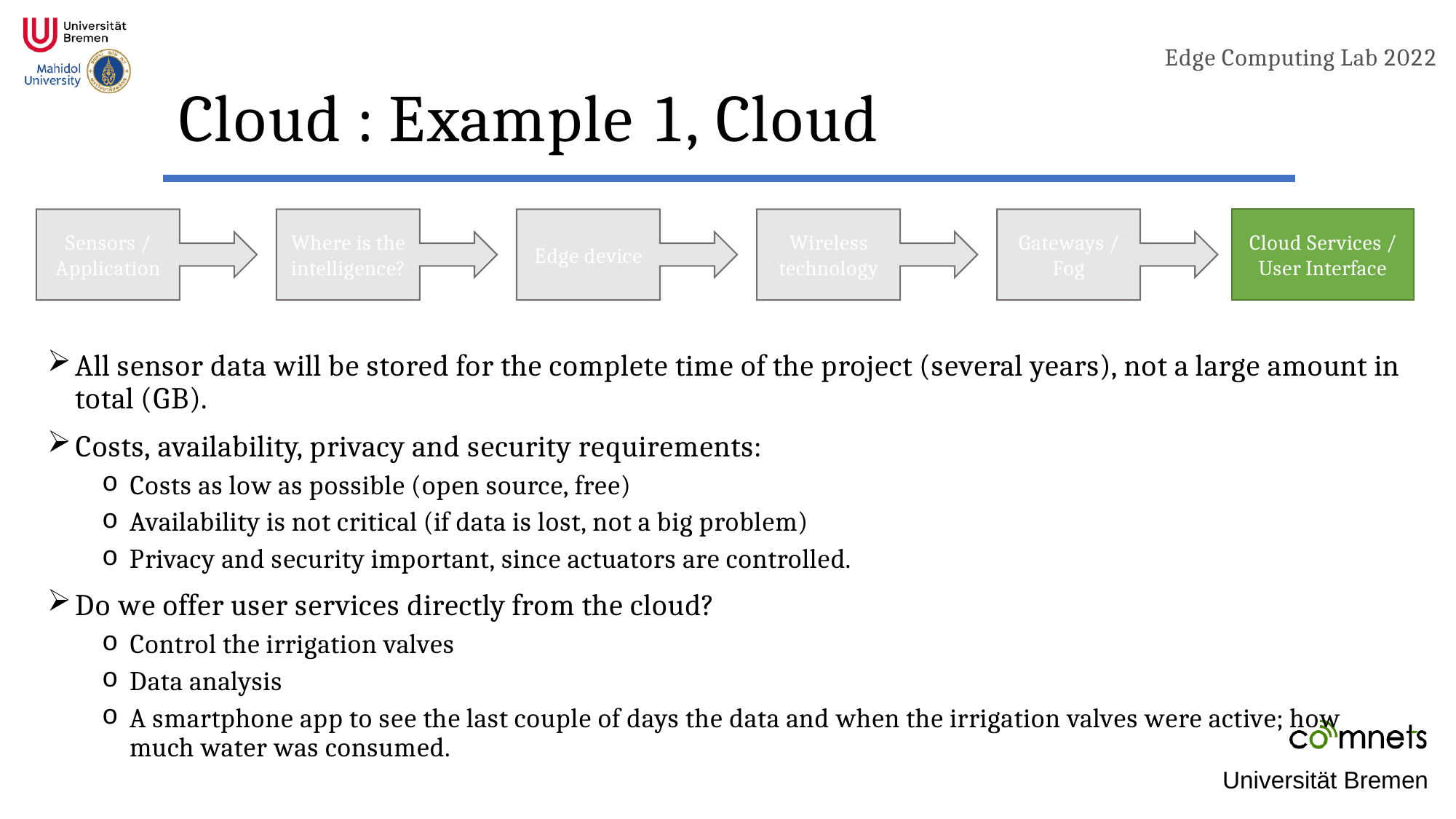

# Cloud : Example 1, Cloud
Cloud Services / User Interface
Gateways / Fog
Edge device
Wireless technology
Sensors / Application
Where is the intelligence?
All sensor data will be stored for the complete time of the project (several years), not a large amount in total (GB).
Costs, availability, privacy and security requirements:
Costs as low as possible (open source, free)
Availability is not critical (if data is lost, not a big problem)
Privacy and security important, since actuators are controlled.
Do we offer user services directly from the cloud?
Control the irrigation valves
Data analysis
A smartphone app to see the last couple of days the data and when the irrigation valves were active; how much water was consumed.